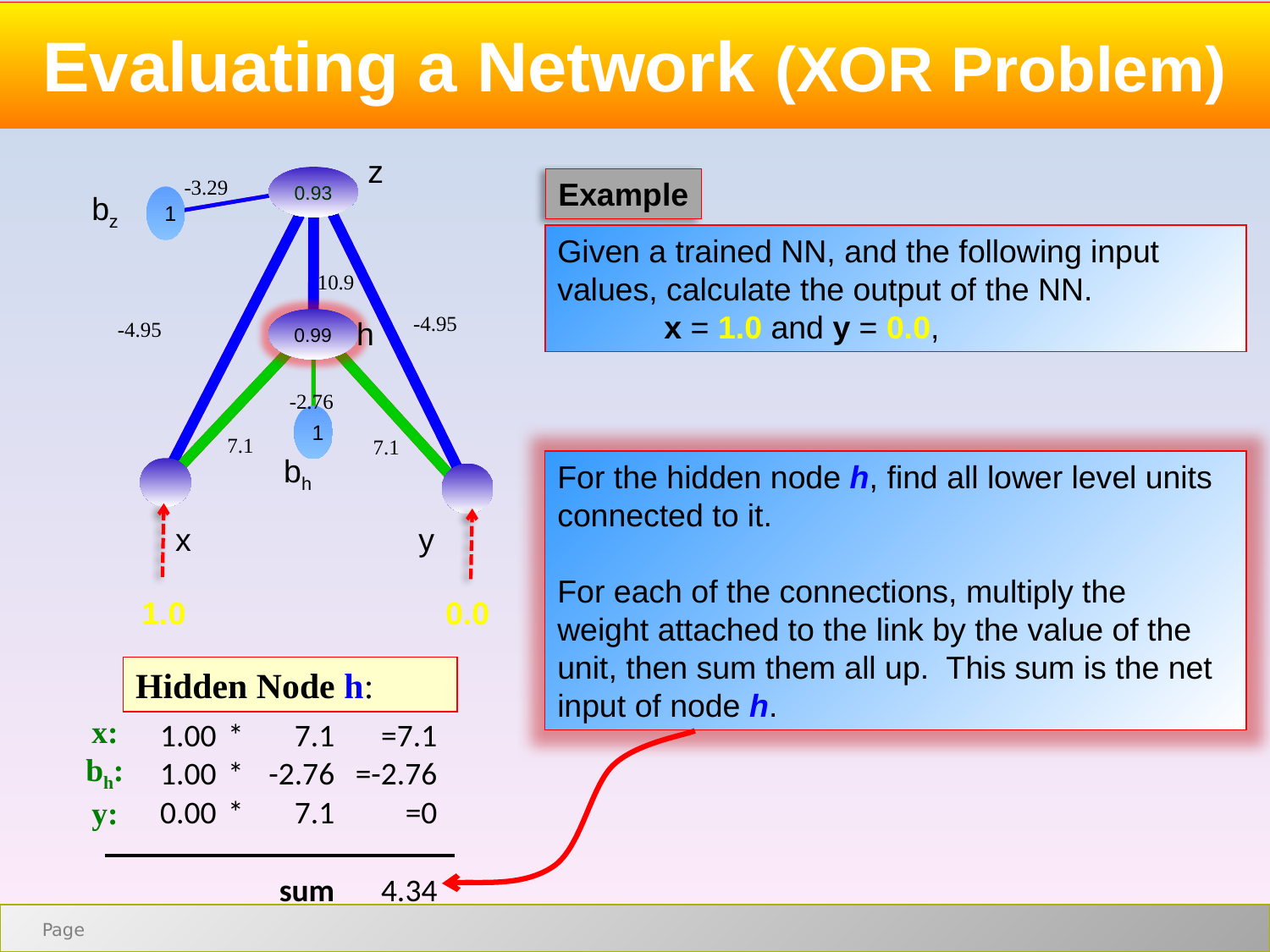

Evaluating a Network (XOR Problem)
z
0.93
-3.29

1

10.9
-4.95
0.99
-4.95

-2.76
1
7.1
7.1

bz
h
bh
x
y
Example
Given a trained NN, and the following input values, calculate the output of the NN.
            x = 1.0 and y = 0.0,
For the hidden node h, find all lower level units connected to it.

For each of the connections, multiply the
weight attached to the link by the value of the unit, then sum them all up.  This sum is the net input of node h.
1.0
0.0
Hidden Node h:
x:
bh:
y:
| 1.00 | \* | 7.1 | =7.1 |
| --- | --- | --- | --- |
| 1.00 | \* | -2.76 | =-2.76 |
| 0.00 | \* | 7.1 | =0 |
|  |  |  |  |
|  |  | sum | 4.34 |